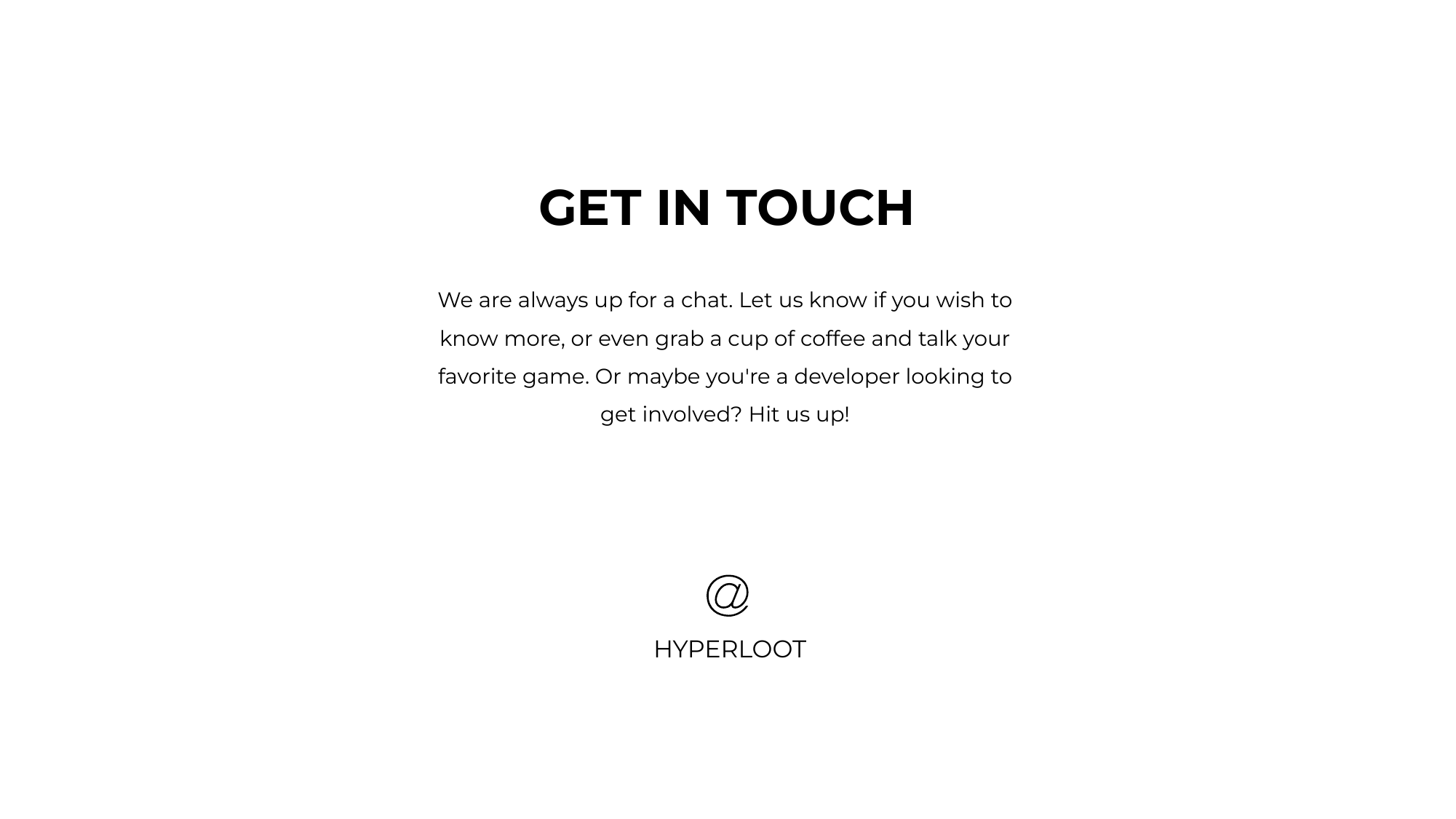

GET IN TOUCH
We are always up for a chat. Let us know if you wish to know more, or even grab a cup of coffee and talk your favorite game. Or maybe you're a developer looking to get involved? Hit us up!

HYPERLOOT